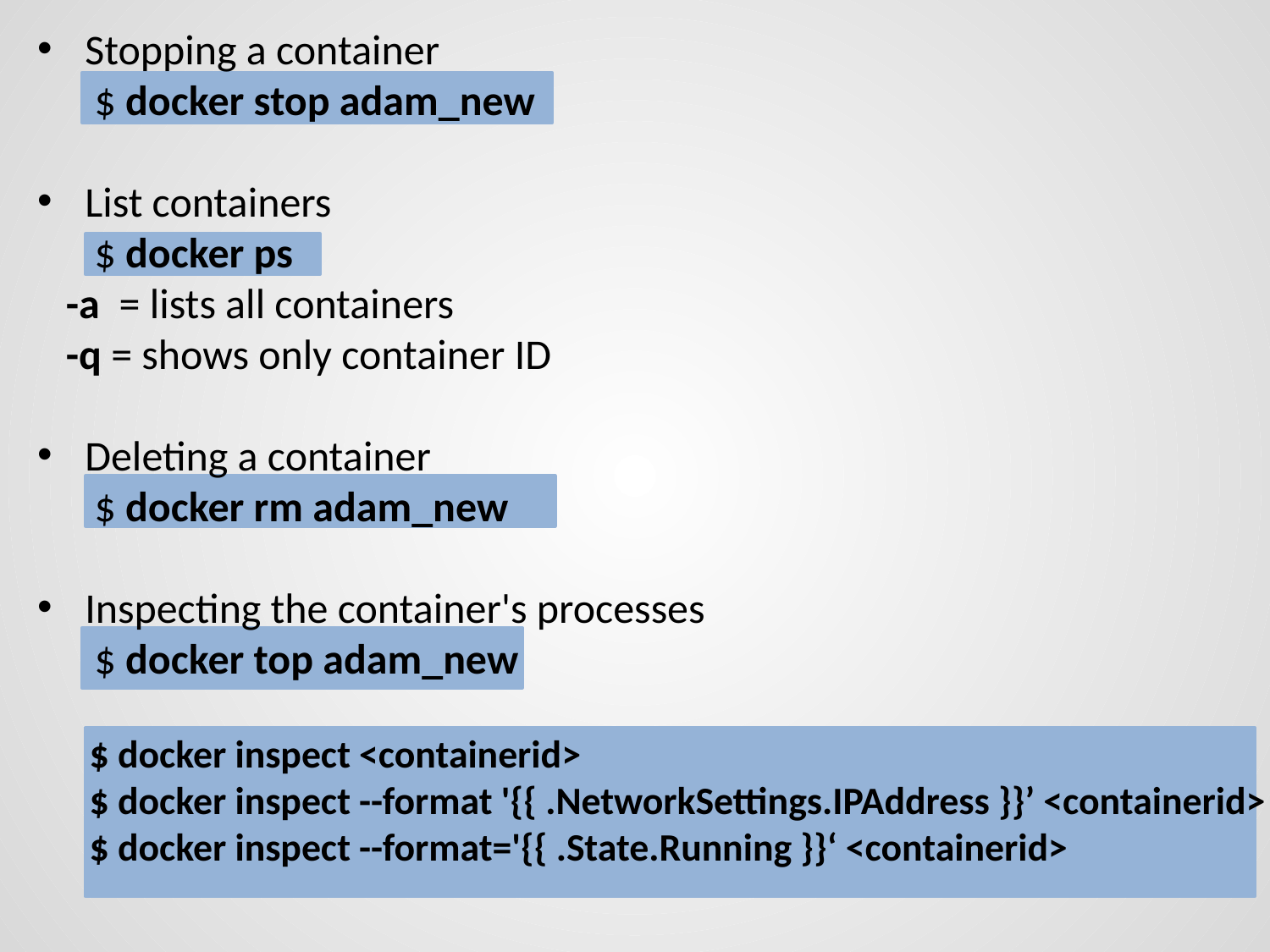

Stopping a container
      $ docker stop adam_new

List containers
      $ docker ps
   -a  = lists all containers
   -q = shows only container ID

Deleting a container
      $ docker rm adam_new

Inspecting the container's processes
      $ docker top adam_new

      $ docker inspect <containerid>
      $ docker inspect --format '{{ .NetworkSettings.IPAddress }}’ <containerid>
      $ docker inspect --format='{{ .State.Running }}‘ <containerid>